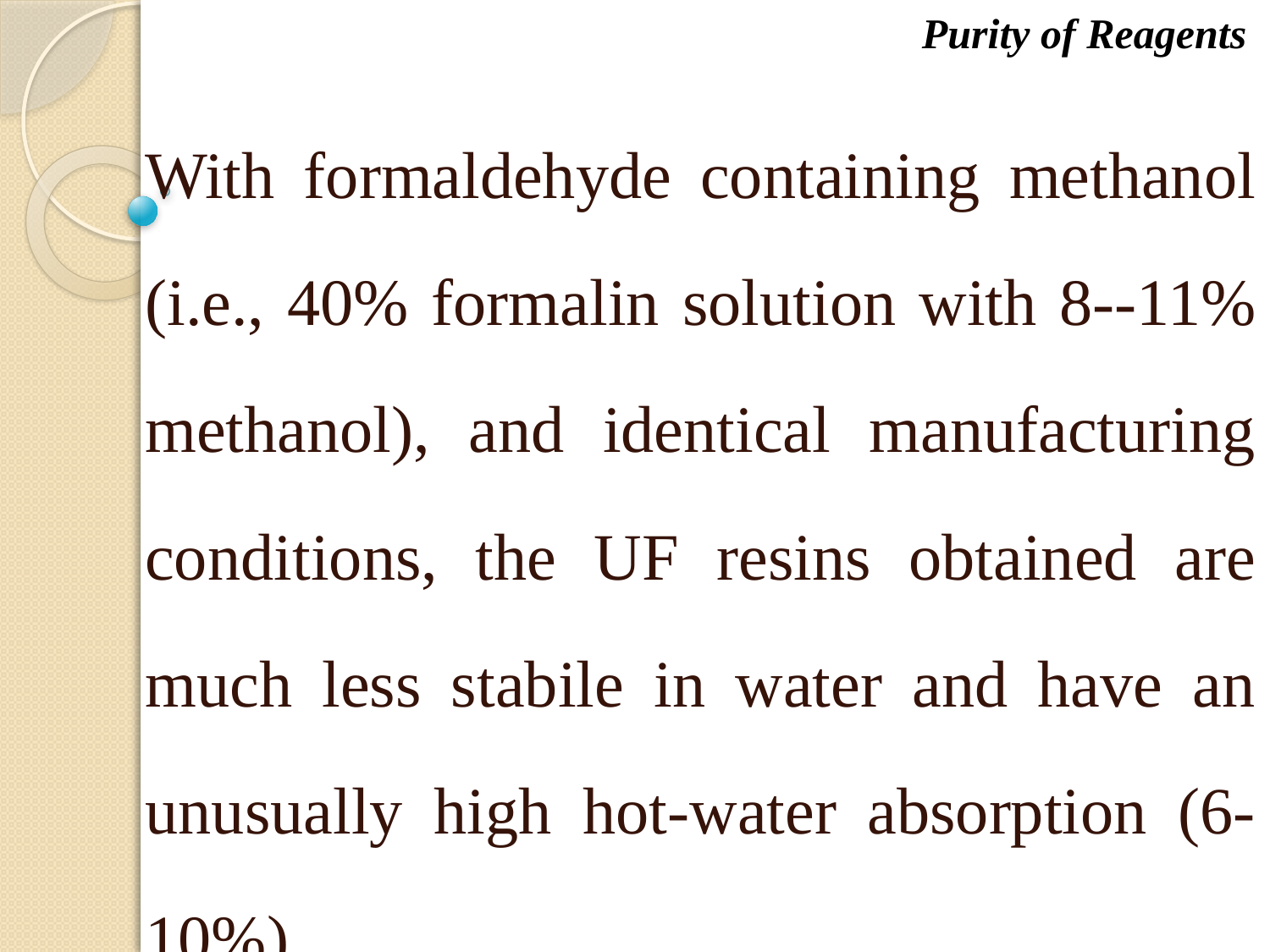

Purity of Reagents
With formaldehyde containing methanol (i.e., 40% formalin solution with 8--11% methanol), and identical manufacturing conditions, the UF resins obtained are much less stabile in water and have an unusually high hot-water absorption (6-10%).